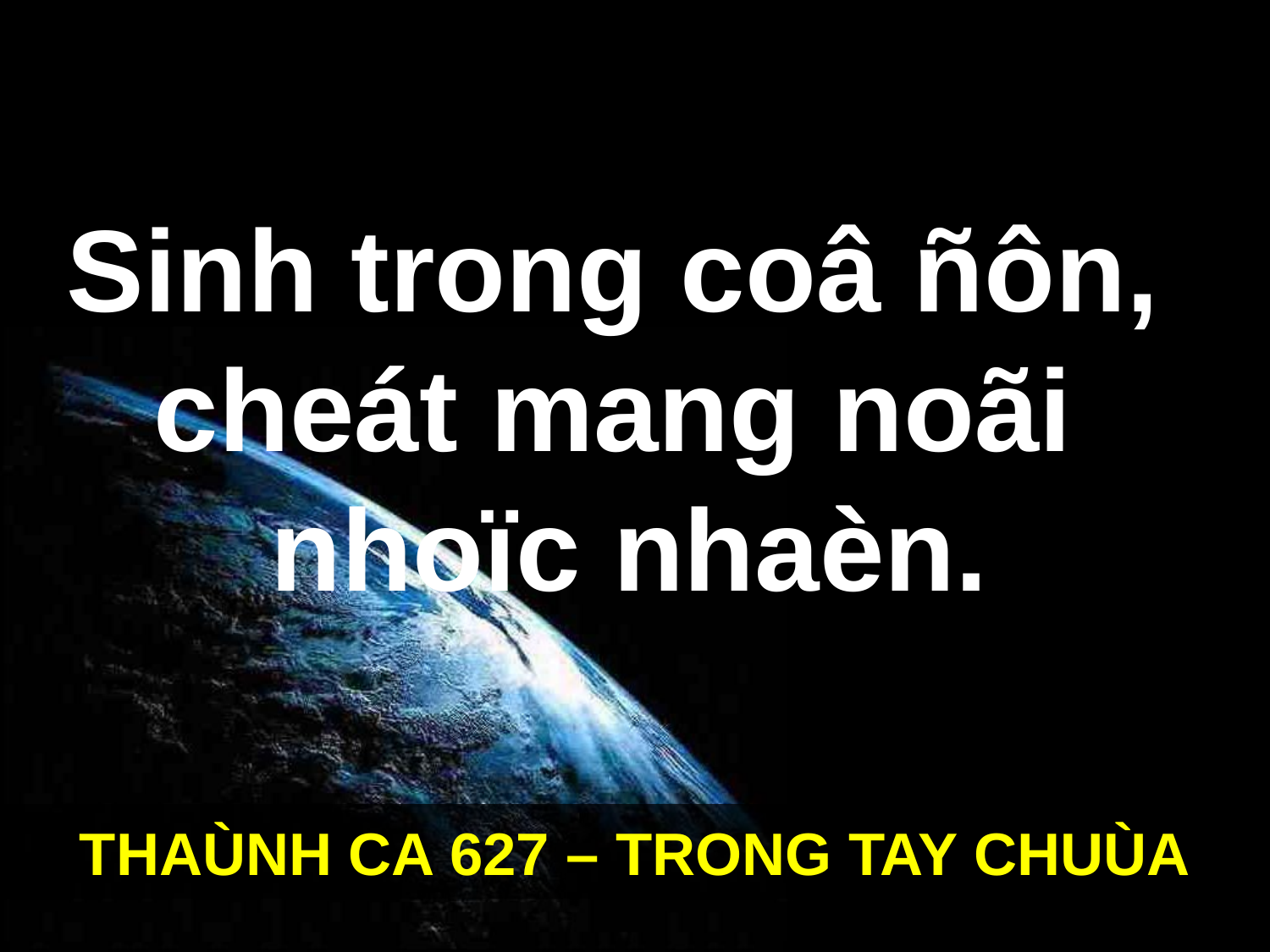

# Sinh trong coâ ñôn, cheát mang noãi nhoïc nhaèn.
THAÙNH CA 627 – TRONG TAY CHUÙA